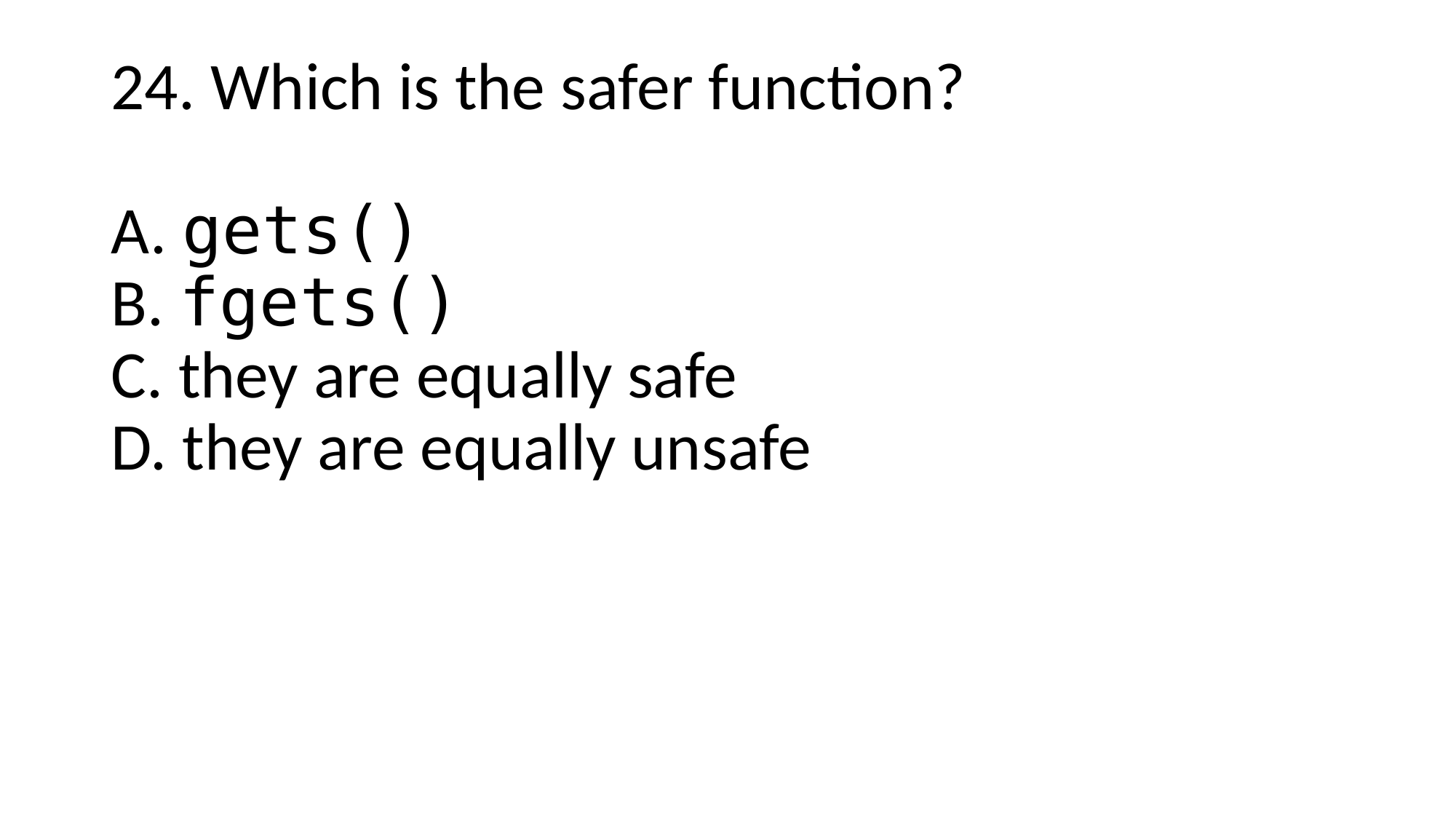

# 24. Which is the safer function? A. gets() B. fgets() C. they are equally safe D. they are equally unsafe